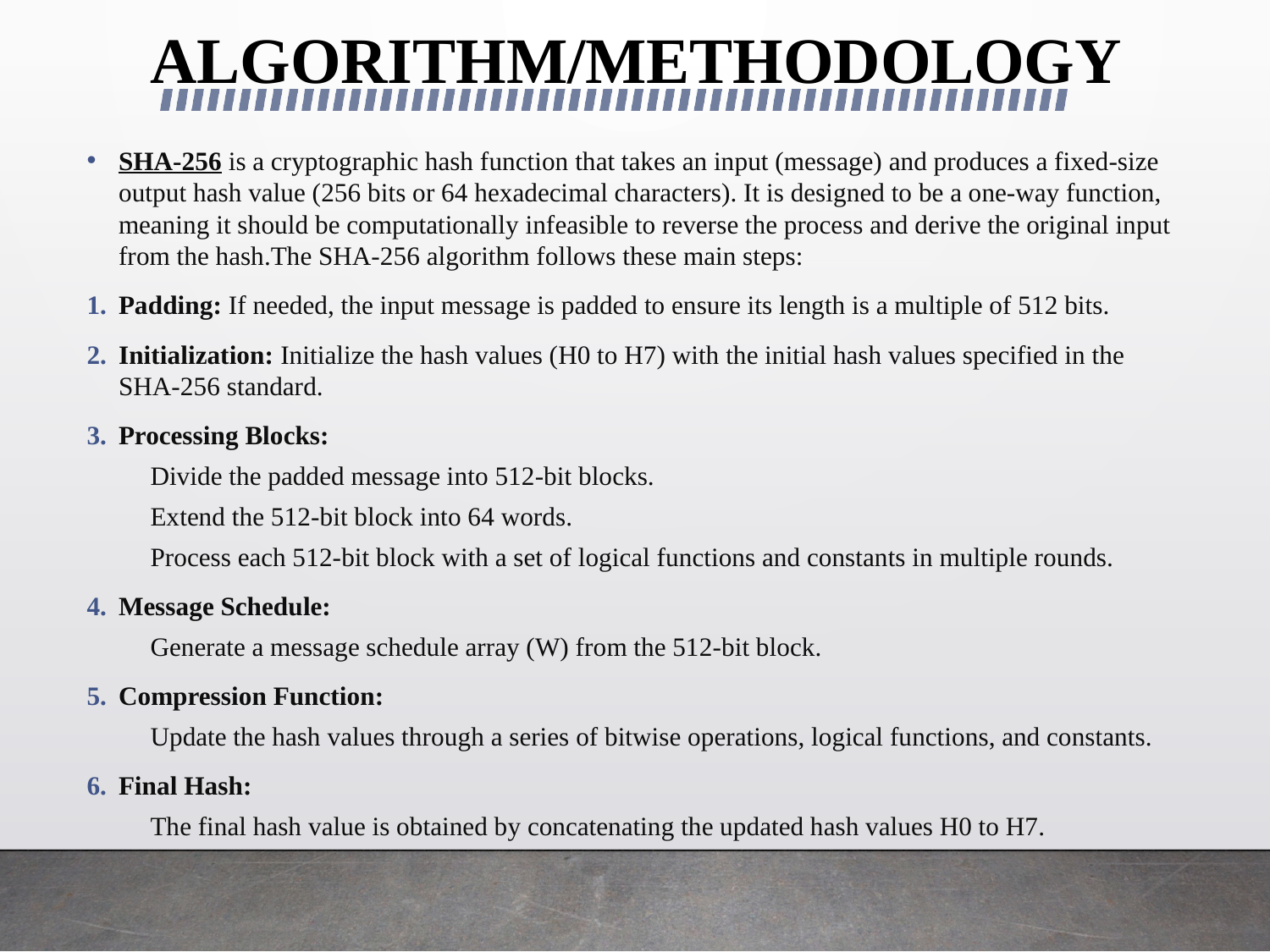

# ALGORITHM/METHODOLOGY
SHA-256 is a cryptographic hash function that takes an input (message) and produces a fixed-size output hash value (256 bits or 64 hexadecimal characters). It is designed to be a one-way function, meaning it should be computationally infeasible to reverse the process and derive the original input from the hash.The SHA-256 algorithm follows these main steps:
Padding: If needed, the input message is padded to ensure its length is a multiple of 512 bits.
Initialization: Initialize the hash values (H0 to H7) with the initial hash values specified in the SHA-256 standard.
Processing Blocks:
Divide the padded message into 512-bit blocks.
Extend the 512-bit block into 64 words.
Process each 512-bit block with a set of logical functions and constants in multiple rounds.
Message Schedule:
Generate a message schedule array (W) from the 512-bit block.
Compression Function:
Update the hash values through a series of bitwise operations, logical functions, and constants.
Final Hash:
The final hash value is obtained by concatenating the updated hash values H0 to H7.